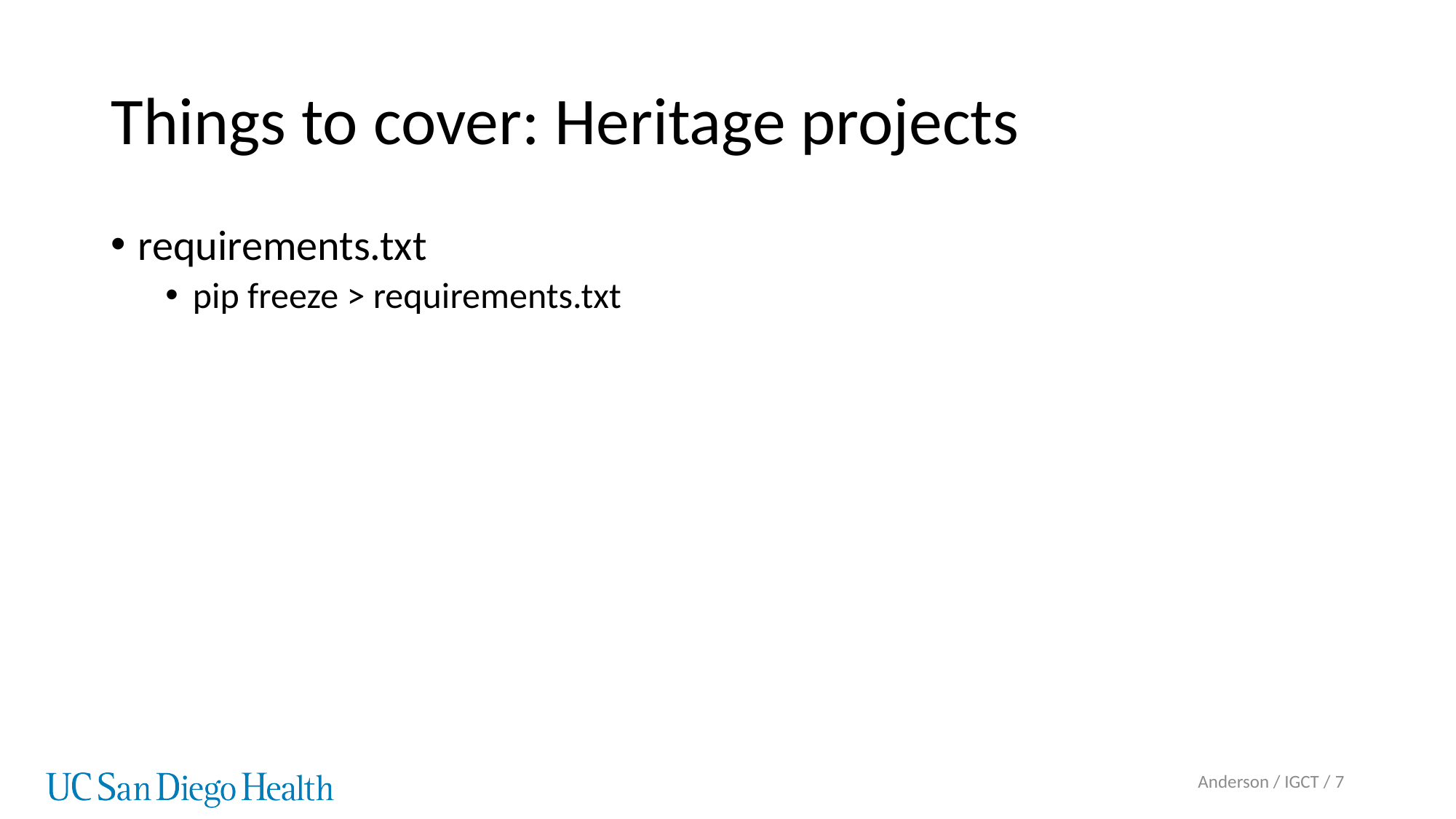

# Things to cover: Heritage projects
requirements.txt
pip freeze > requirements.txt

Anderson / IGCT / 7